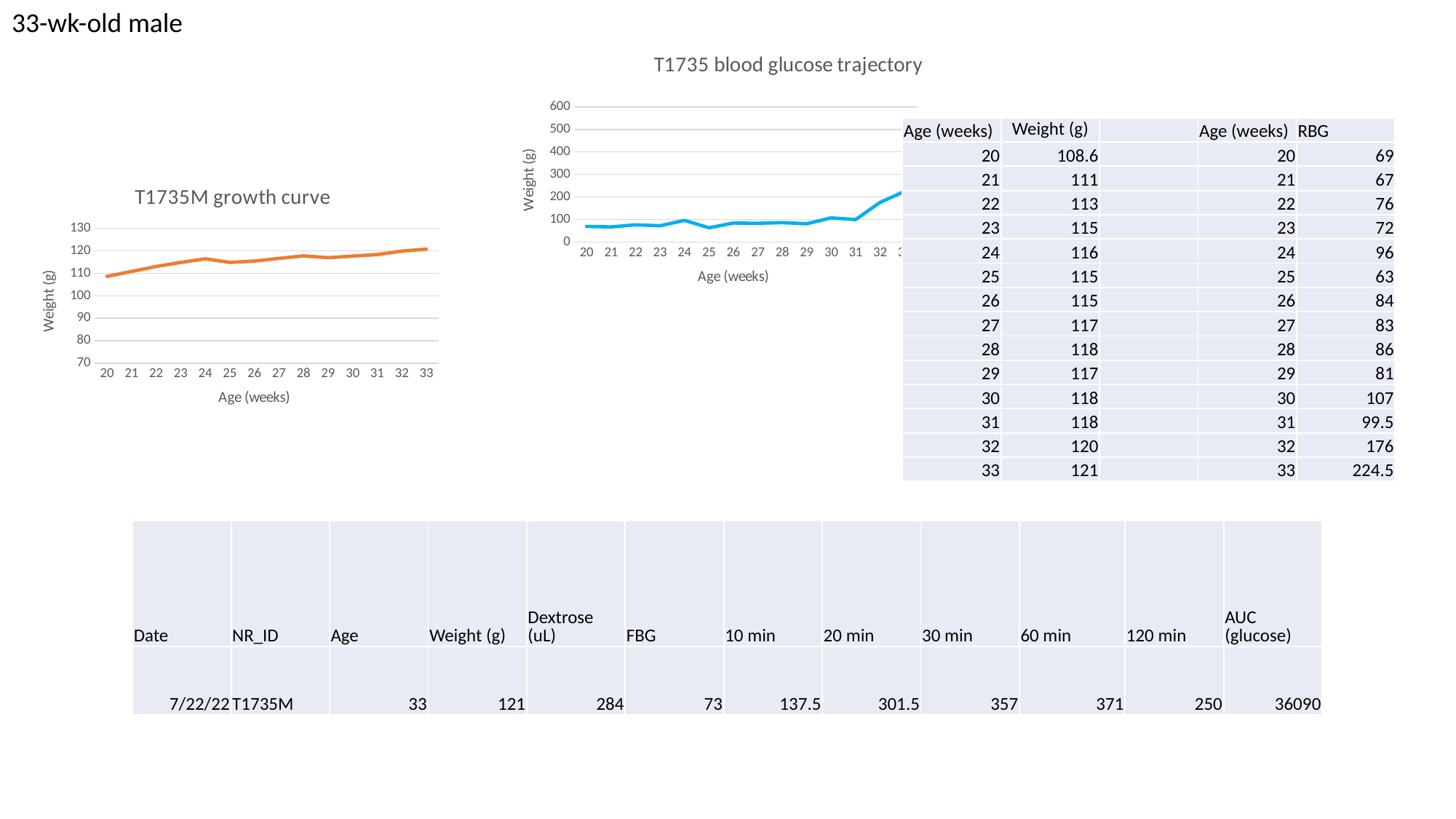

33-wk-old male

### Chart: T1735 blood glucose trajectory

| Category |  |
|---|---|
| 20 | 69.0 |
| 21.428571428571427 | 67.0 |
| 22.428571428571427 | 76.0 |
| 23.428571428571427 | 72.0 |
| 24.428571428571427 | 96.0 |
| 25 | 63.0 |
| 26.428571428571427 | 84.0 |
| 27 | 83.0 |
| 28.285714285714285 | 86.0 |
| 29.285714285714285 | 81.0 |
| 30.428571428571427 | 107.0 |
| 31.428571428571427 | 99.5 |
| 32.428571428571431 | 176.0 |
| 33.428571428571431 | 224.5 |
| Age (weeks) | Weight (g) |  | Age (weeks) | RBG |
| --- | --- | --- | --- | --- |
| 20 | 108.6 |  | 20 | 69 |
| 21 | 111 |  | 21 | 67 |
| 22 | 113 |  | 22 | 76 |
| 23 | 115 |  | 23 | 72 |
| 24 | 116 |  | 24 | 96 |
| 25 | 115 |  | 25 | 63 |
| 26 | 115 |  | 26 | 84 |
| 27 | 117 |  | 27 | 83 |
| 28 | 118 |  | 28 | 86 |
| 29 | 117 |  | 29 | 81 |
| 30 | 118 |  | 30 | 107 |
| 31 | 118 |  | 31 | 99.5 |
| 32 | 120 |  | 32 | 176 |
| 33 | 121 |  | 33 | 224.5 |

### Chart: T1735M growth curve

| Category |  |
|---|---|
| 20 | 108.6 |
| 21.428571428571427 | 110.8 |
| 22.428571428571427 | 113.0 |
| 23.428571428571427 | 114.8 |
| 24.428571428571427 | 116.4 |
| 25 | 114.8 |
| 26.428571428571427 | 115.4 |
| 27 | 116.6 |
| 28.285714285714285 | 117.7 |
| 29.285714285714285 | 116.9 |
| 30.428571428571427 | 117.6 |
| 31.428571428571427 | 118.3 |
| 32.428571428571431 | 119.8 |
| 33.428571428571431 | 120.7 |
| Date | NR\_ID | Age | Weight (g) | Dextrose (uL) | FBG | 10 min | 20 min | 30 min | 60 min | 120 min | AUC (glucose) |
| --- | --- | --- | --- | --- | --- | --- | --- | --- | --- | --- | --- |
| 7/22/22 | T1735M | 33 | 121 | 284 | 73 | 137.5 | 301.5 | 357 | 371 | 250 | 36090 |